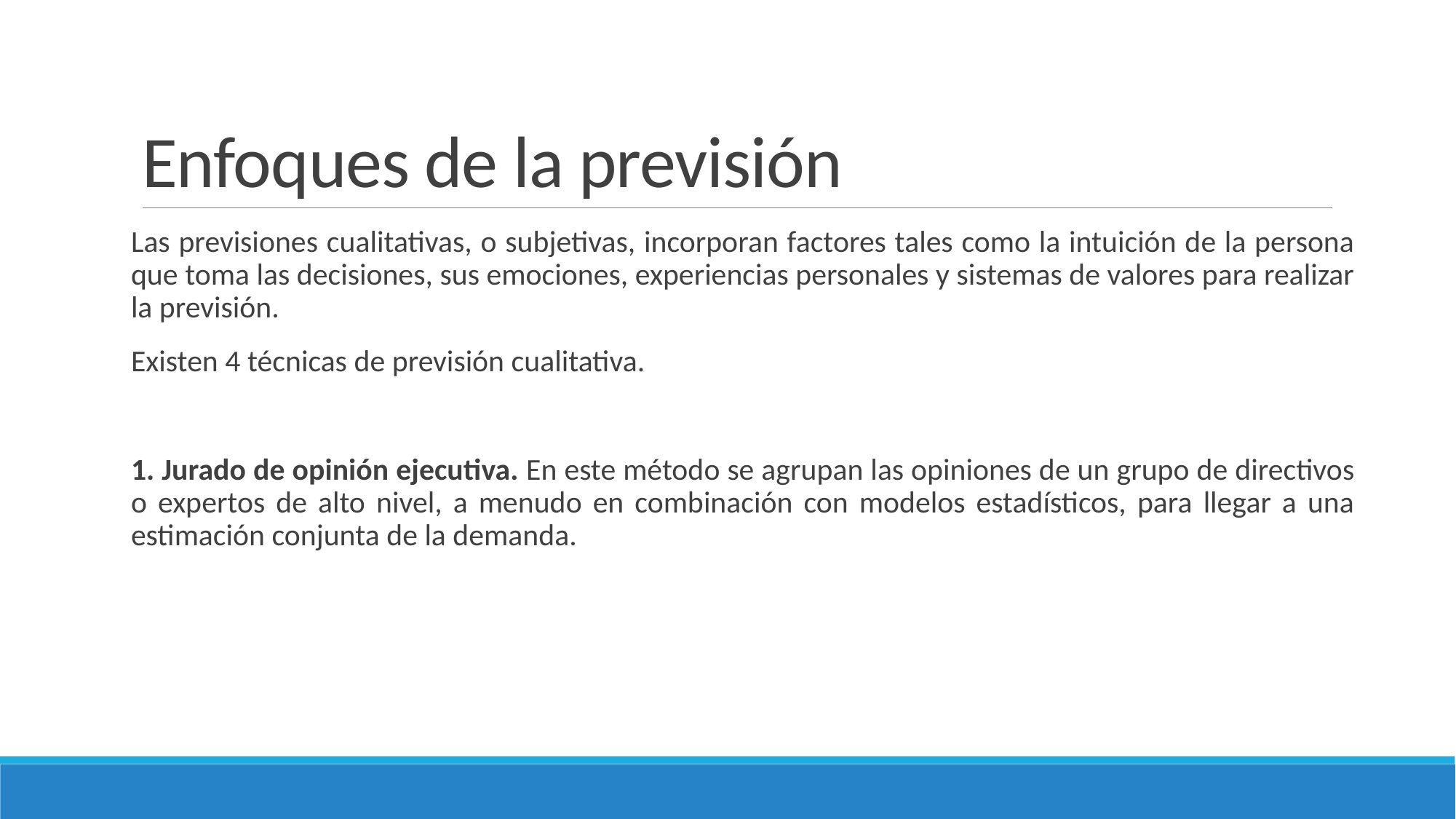

# Enfoques de la previsión
Las previsiones cualitativas, o subjetivas, incorporan factores tales como la intuición de la persona que toma las decisiones, sus emociones, experiencias personales y sistemas de valores para realizar la previsión.
Existen 4 técnicas de previsión cualitativa.

1. Jurado de opinión ejecutiva. En este método se agrupan las opiniones de un grupo de directivos o expertos de alto nivel, a menudo en combinación con modelos estadísticos, para llegar a una estimación conjunta de la demanda.